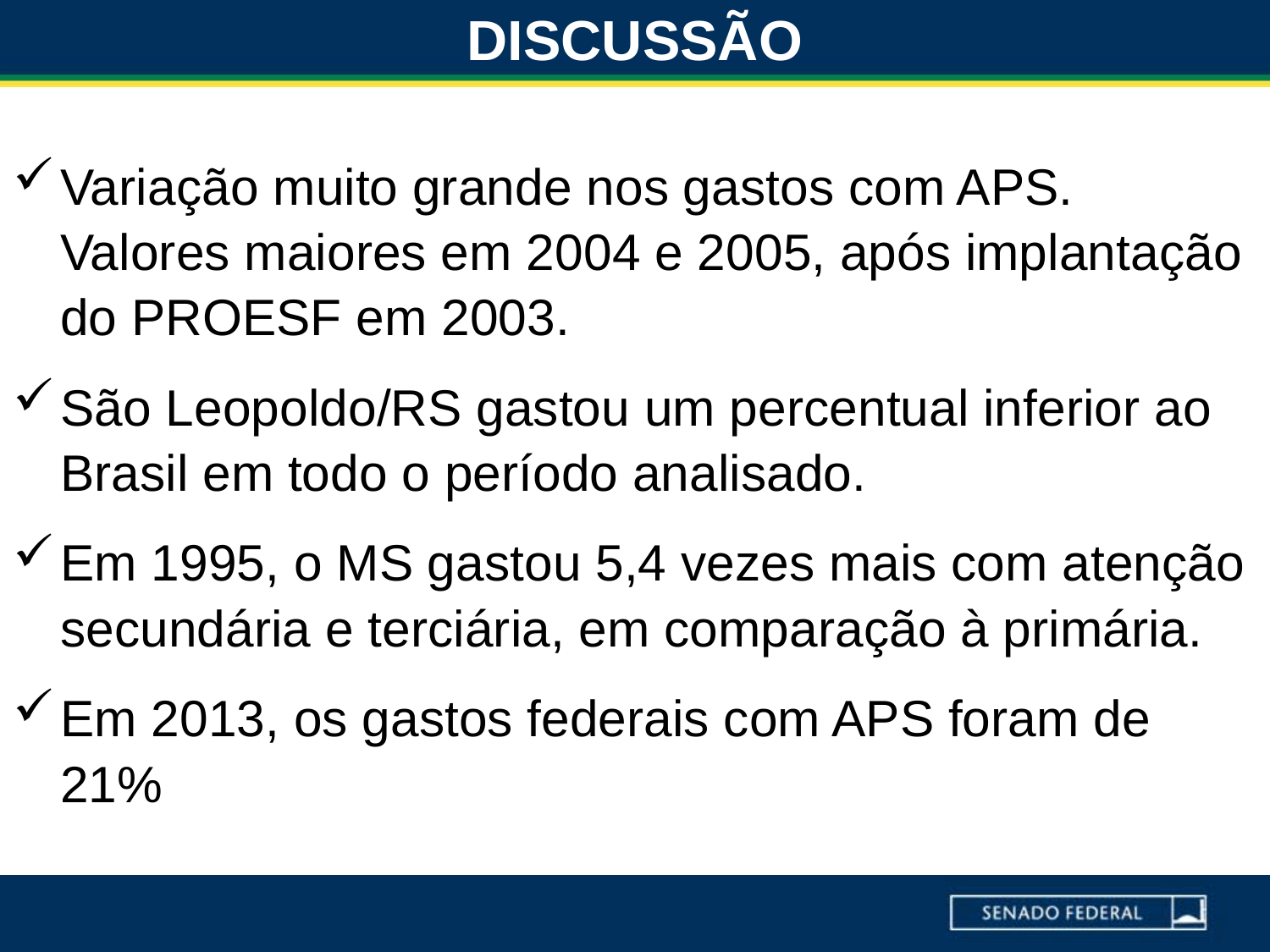

# DISCUSSÃO
Variação muito grande nos gastos com APS. Valores maiores em 2004 e 2005, após implantação do PROESF em 2003.
São Leopoldo/RS gastou um percentual inferior ao Brasil em todo o período analisado.
Em 1995, o MS gastou 5,4 vezes mais com atenção secundária e terciária, em comparação à primária.
Em 2013, os gastos federais com APS foram de 21%